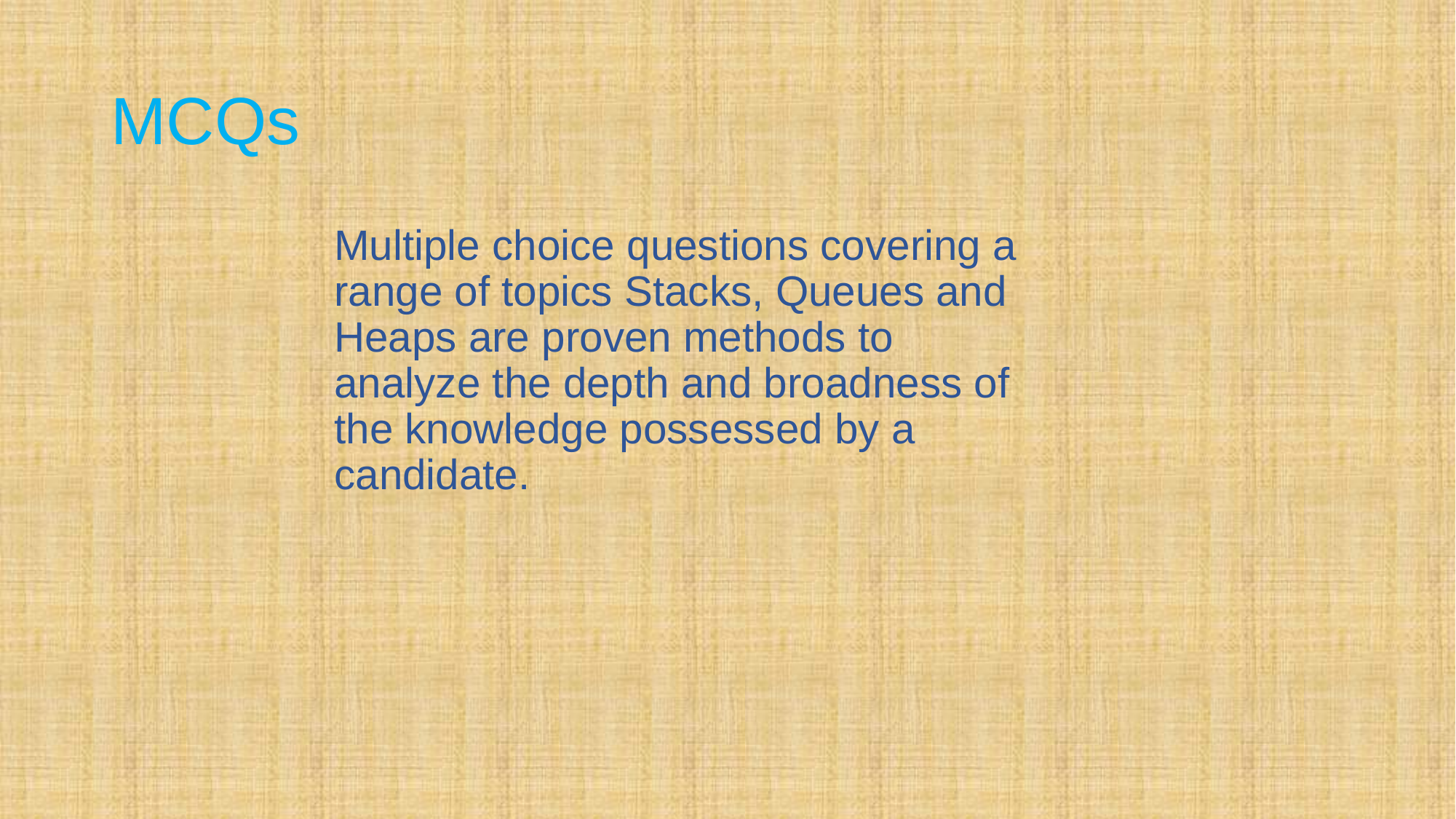

# MCQs
Multiple choice questions covering a range of topics Stacks, Queues and Heaps are proven methods to analyze the depth and broadness of the knowledge possessed by a candidate.